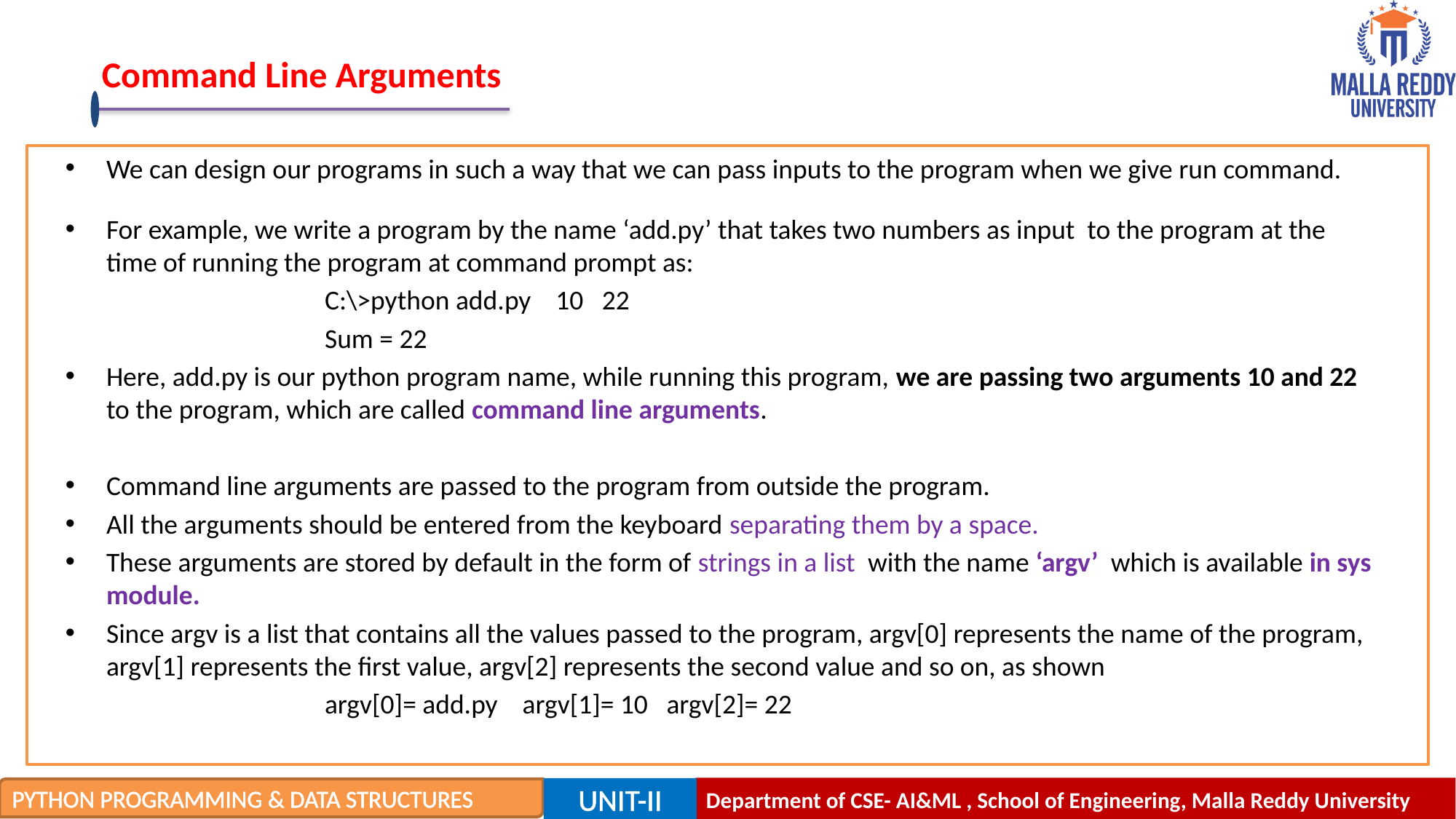

# Command Line Arguments

We can design our programs in such a way that we can pass inputs to the program when we give run command.

For example, we write a program by the name ‘add.py’ that takes two numbers as input  to the program at the time of running the program at command prompt as:
			C:\>python add.py    10   22
			Sum = 22
Here, add.py is our python program name, while running this program, we are passing two arguments 10 and 22 to the program, which are called command line arguments.

Command line arguments are passed to the program from outside the program.
All the arguments should be entered from the keyboard separating them by a space.
These arguments are stored by default in the form of strings in a list  with the name ‘argv’  which is available in sys module.
Since argv is a list that contains all the values passed to the program, argv[0] represents the name of the program, argv[1] represents the first value, argv[2] represents the second value and so on, as shown
			argv[0]= add.py    argv[1]= 10   argv[2]= 22